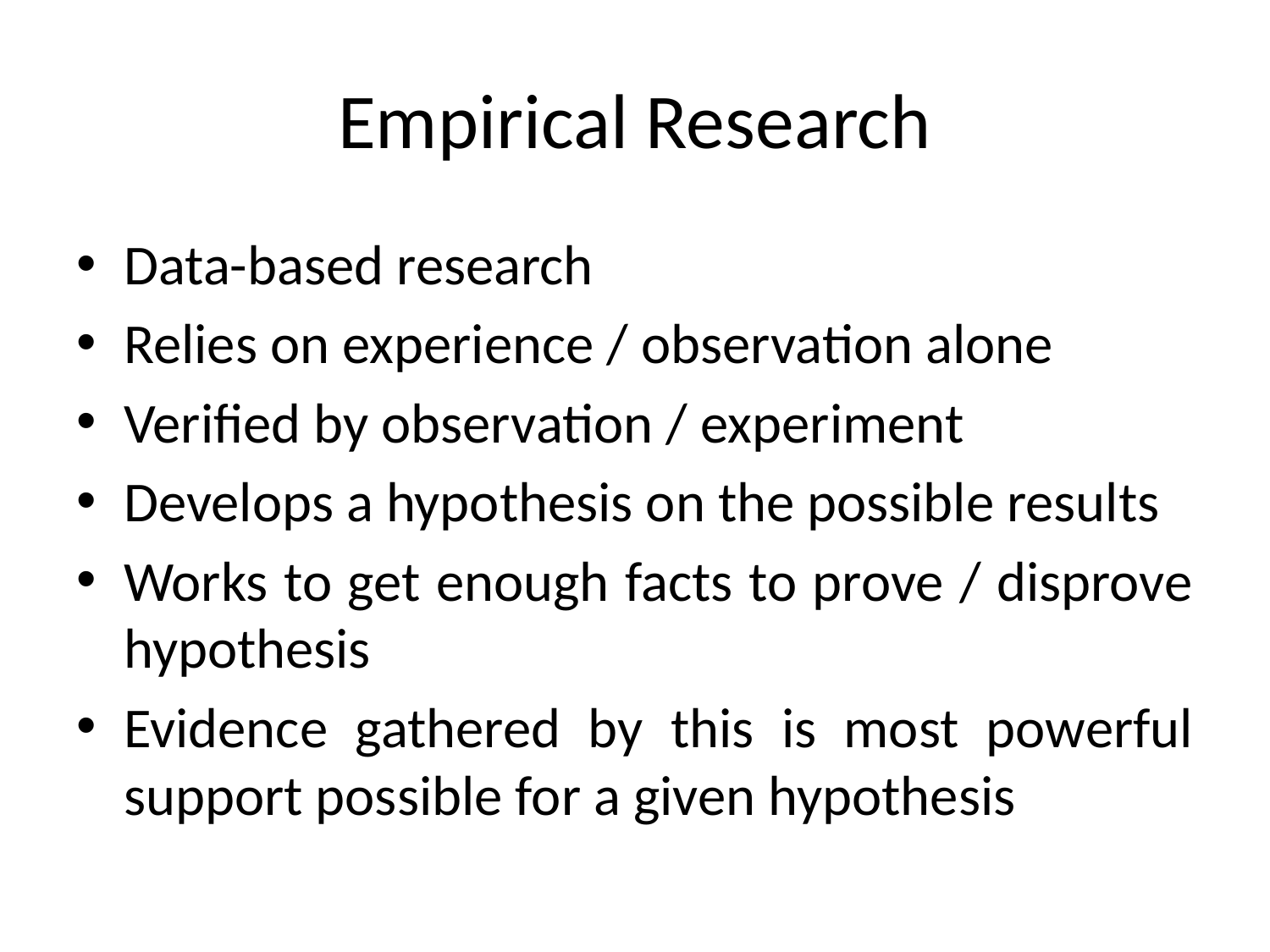

# Empirical Research
Data-based research
Relies on experience / observation alone
Verified by observation / experiment
Develops a hypothesis on the possible results
Works to get enough facts to prove / disprove hypothesis
Evidence gathered by this is most powerful support possible for a given hypothesis